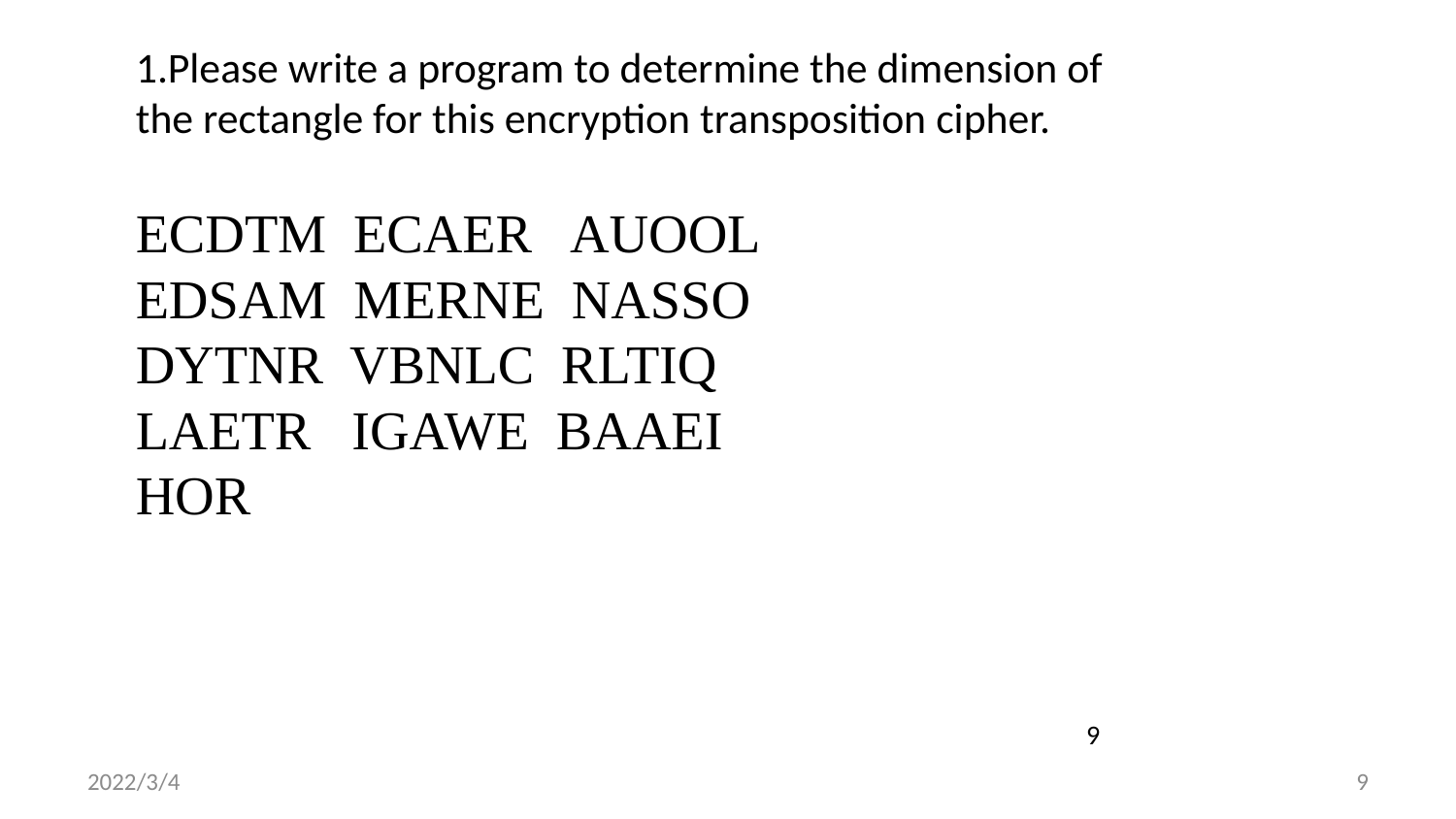

1.Please write a program to determine the dimension of the rectangle for this encryption transposition cipher.
ECDTM  ECAER   AUOOL EDSAM  MERNE  NASSO DYTNR  VBNLC  RLTIQ
LAETR   IGAWE  BAAEI HOR
9
2022/3/4

9